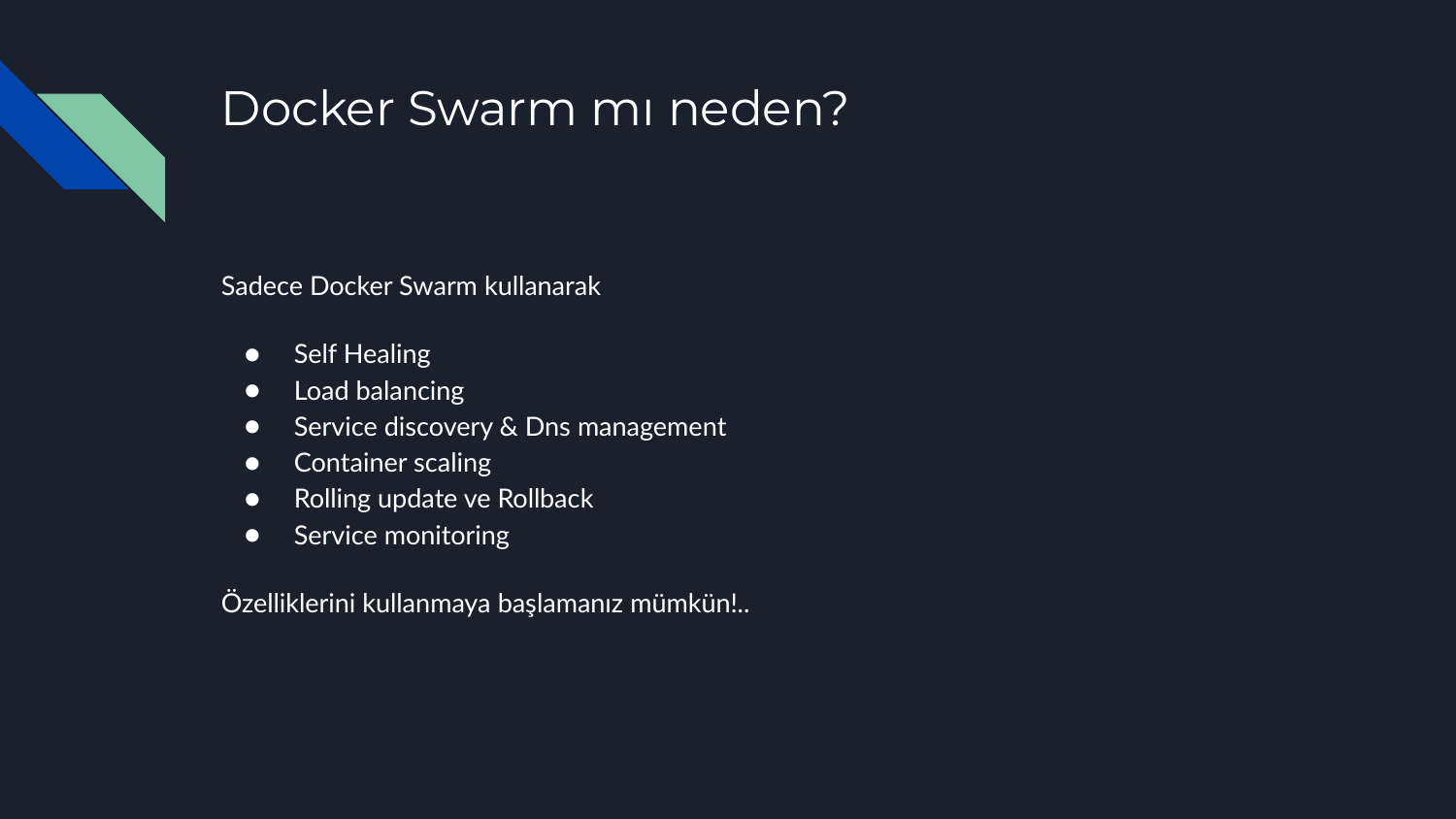

# Docker Swarm mı neden?
Sadece Docker Swarm kullanarak
Self Healing
Load balancing
Service discovery & Dns management
Container scaling
Rolling update ve Rollback
Service monitoring
Özelliklerini kullanmaya başlamanız mümkün!..